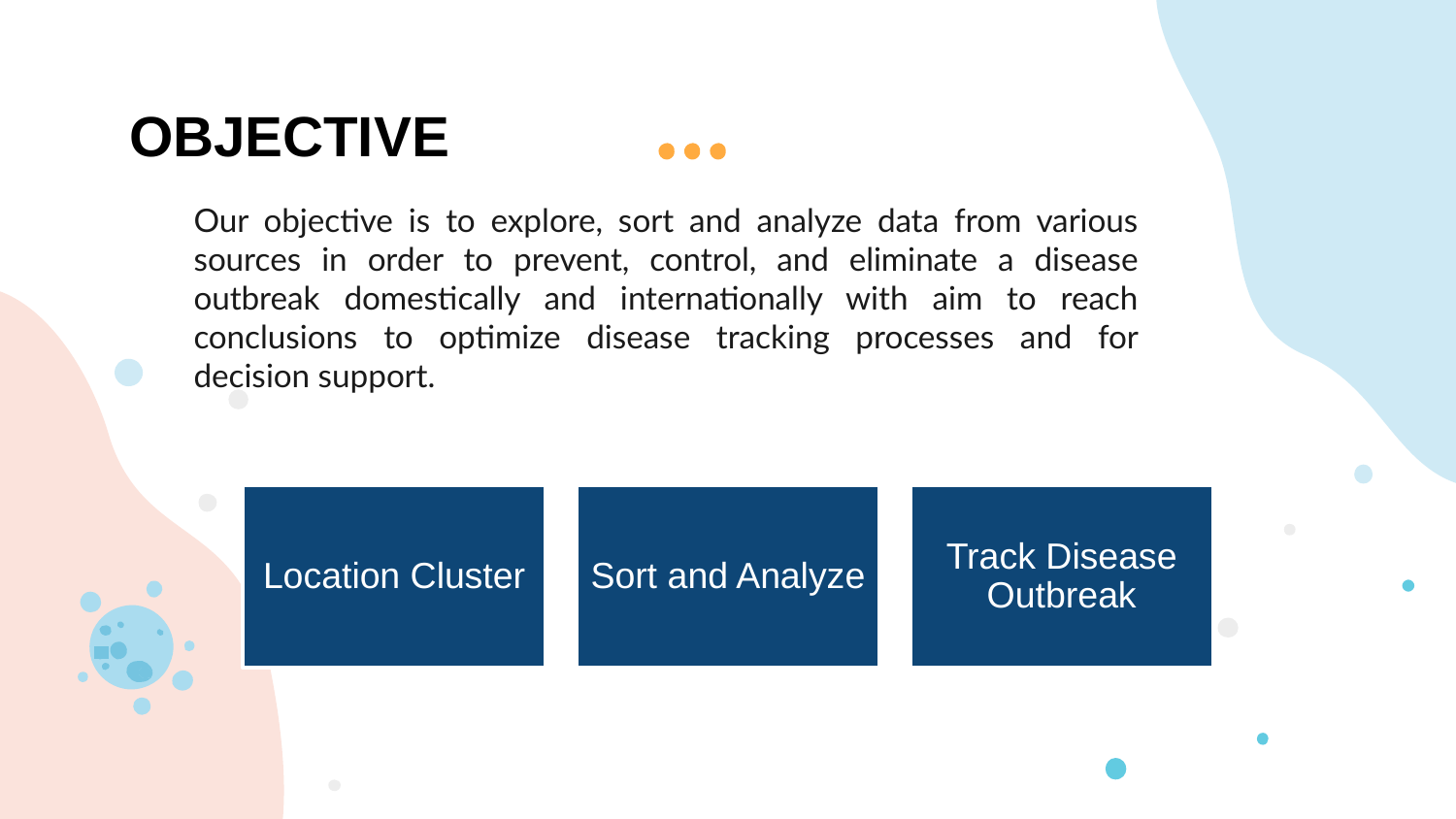

# OBJECTIVE

Our objective is to explore, sort and analyze data from various sources in order to prevent, control, and eliminate a disease outbreak domestically and internationally with aim to reach conclusions to optimize disease tracking processes and for decision support.

Location Cluster

Sort and Analyze

Track Disease Outbreak